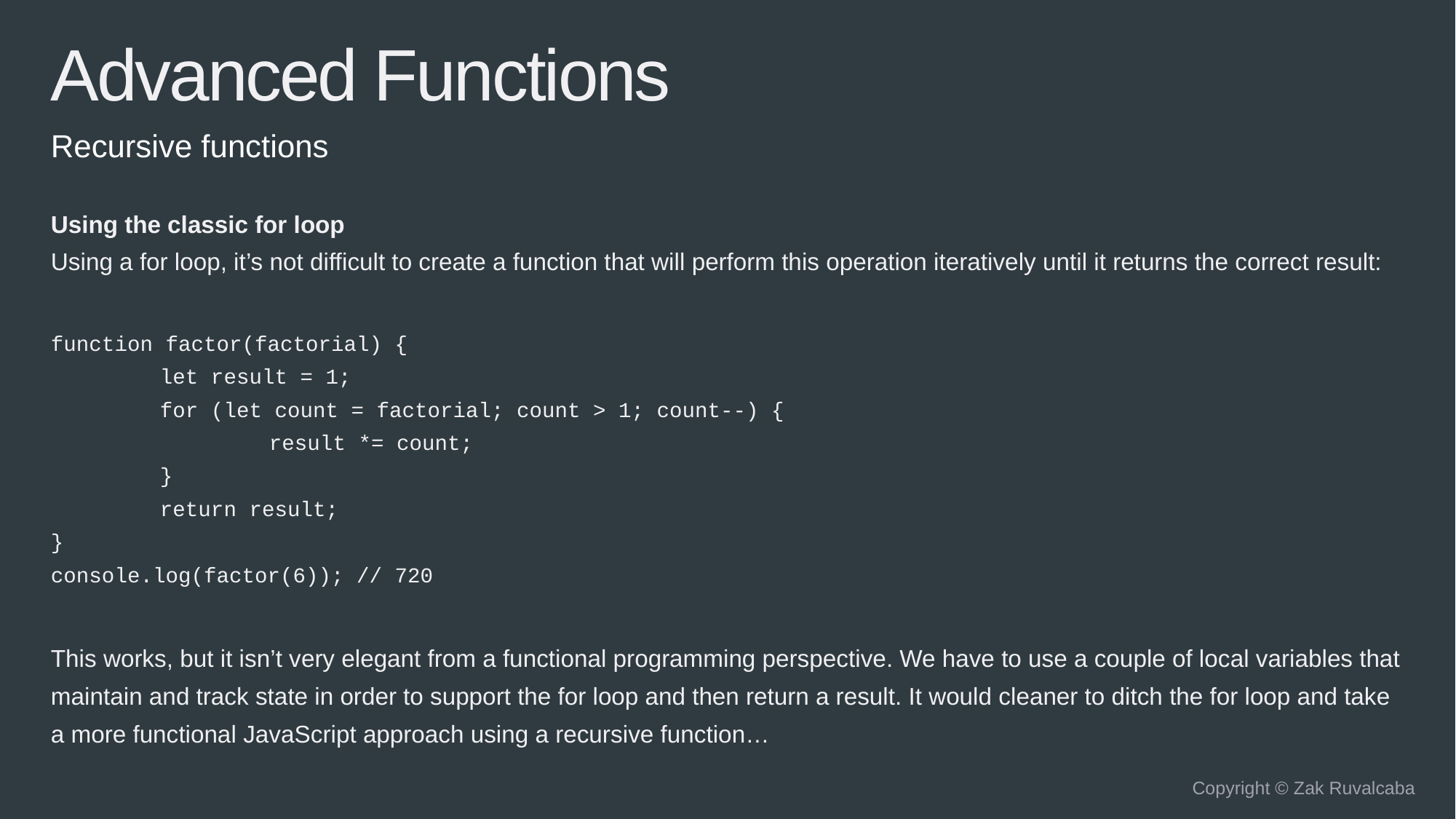

# Advanced Functions
Recursive functions
Using the classic for loop
Using a for loop, it’s not difficult to create a function that will perform this operation iteratively until it returns the correct result:

function factor(factorial) {
	let result = 1;
	for (let count = factorial; count > 1; count--) {
		result *= count;
	}
	return result;
}
console.log(factor(6)); // 720

This works, but it isn’t very elegant from a functional programming perspective. We have to use a couple of local variables that maintain and track state in order to support the for loop and then return a result. It would cleaner to ditch the for loop and take a more functional JavaScript approach using a recursive function…